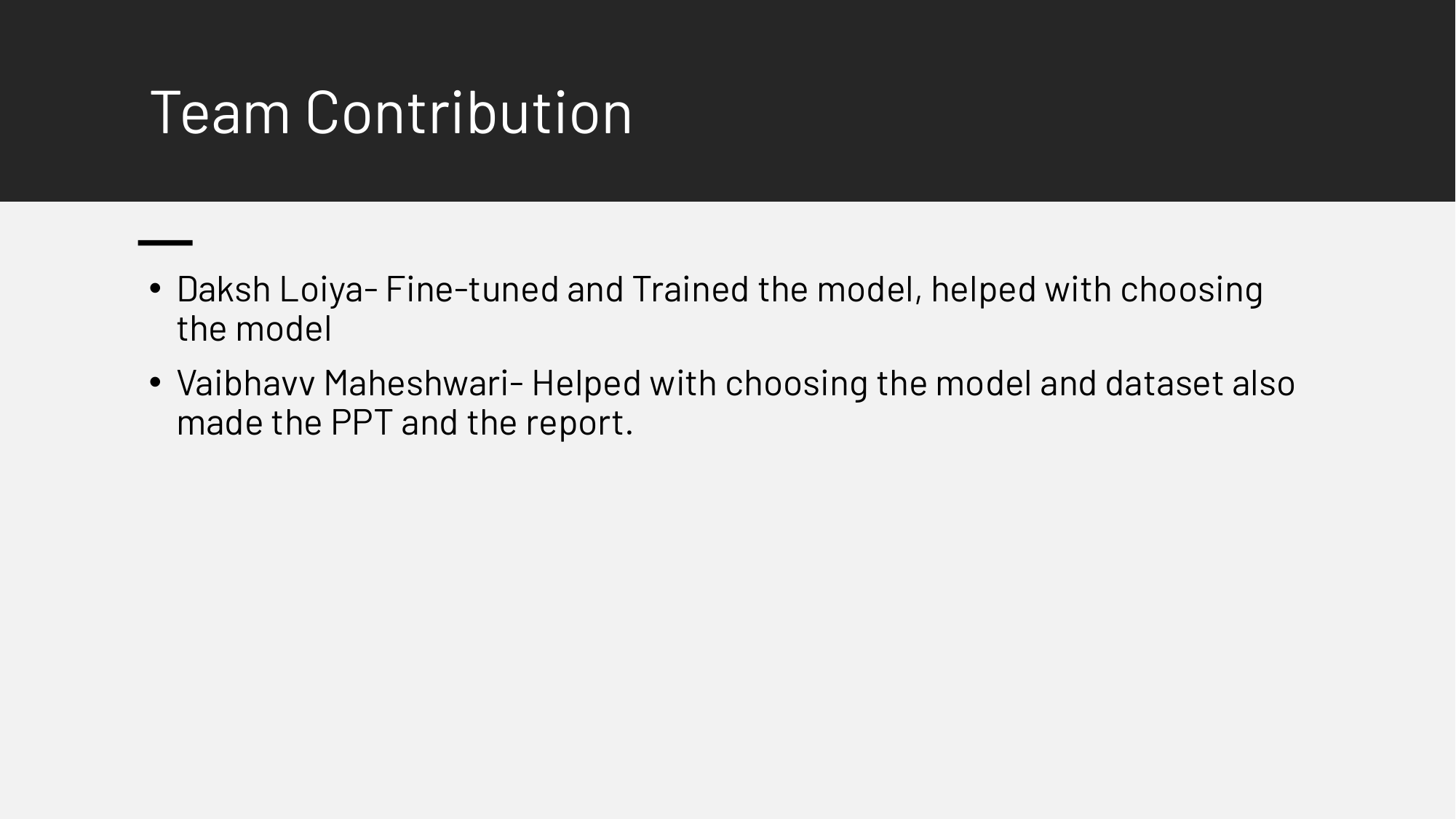

# Team Contribution

Daksh Loiya- Fine-tuned and Trained the model, helped with choosing the model
Vaibhavv Maheshwari- Helped with choosing the model and dataset also made the PPT and the report.